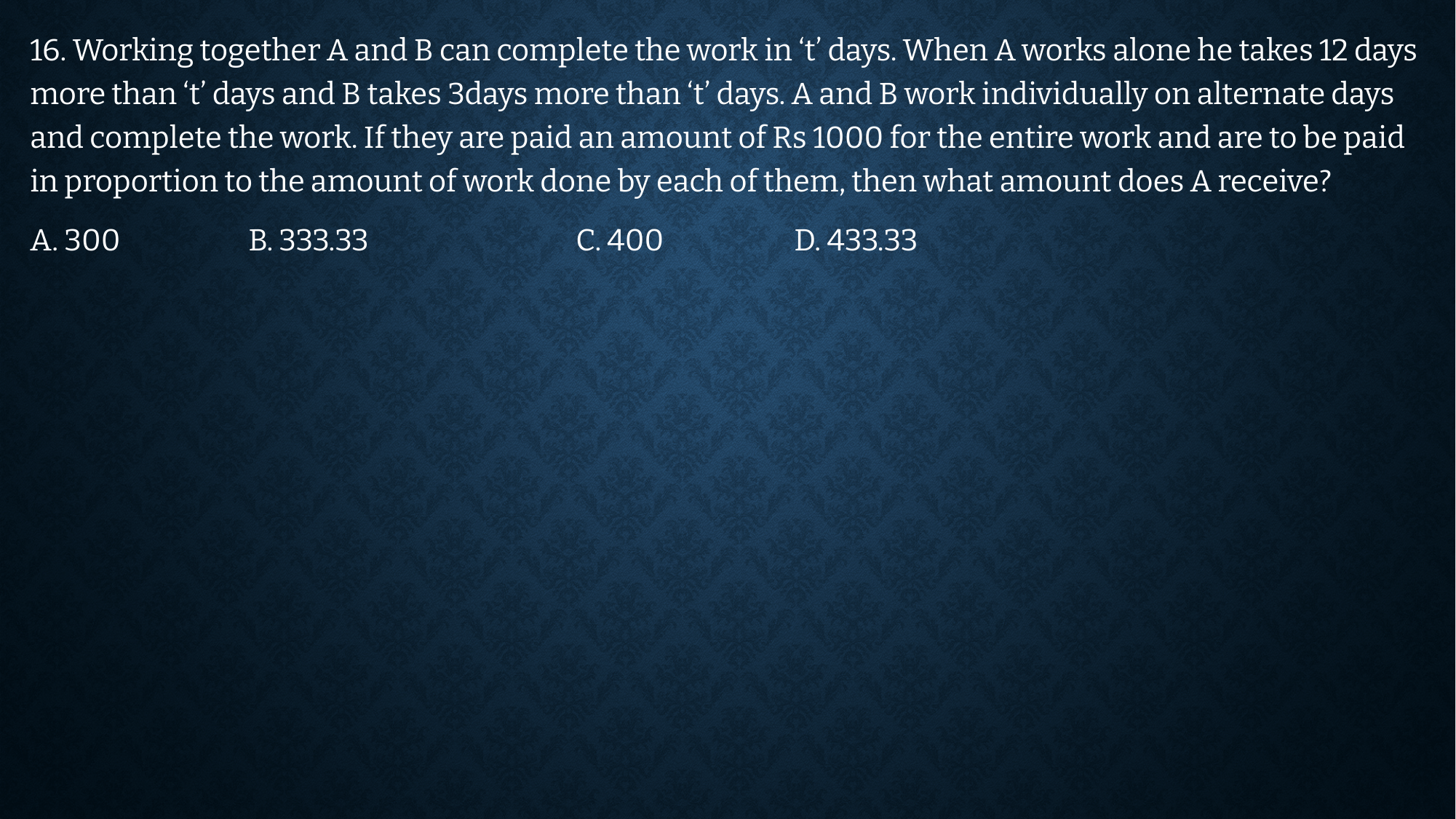

16. Working together A and B can complete the work in ‘t’ days. When A works alone he takes 12 days more than ‘t’ days and B takes 3days more than ‘t’ days. A and B work individually on alternate days and complete the work. If they are paid an amount of Rs 1000 for the entire work and are to be paid in proportion to the amount of work done by each of them, then what amount does A receive?
A. 300		B. 333.33		C. 400		D. 433.33